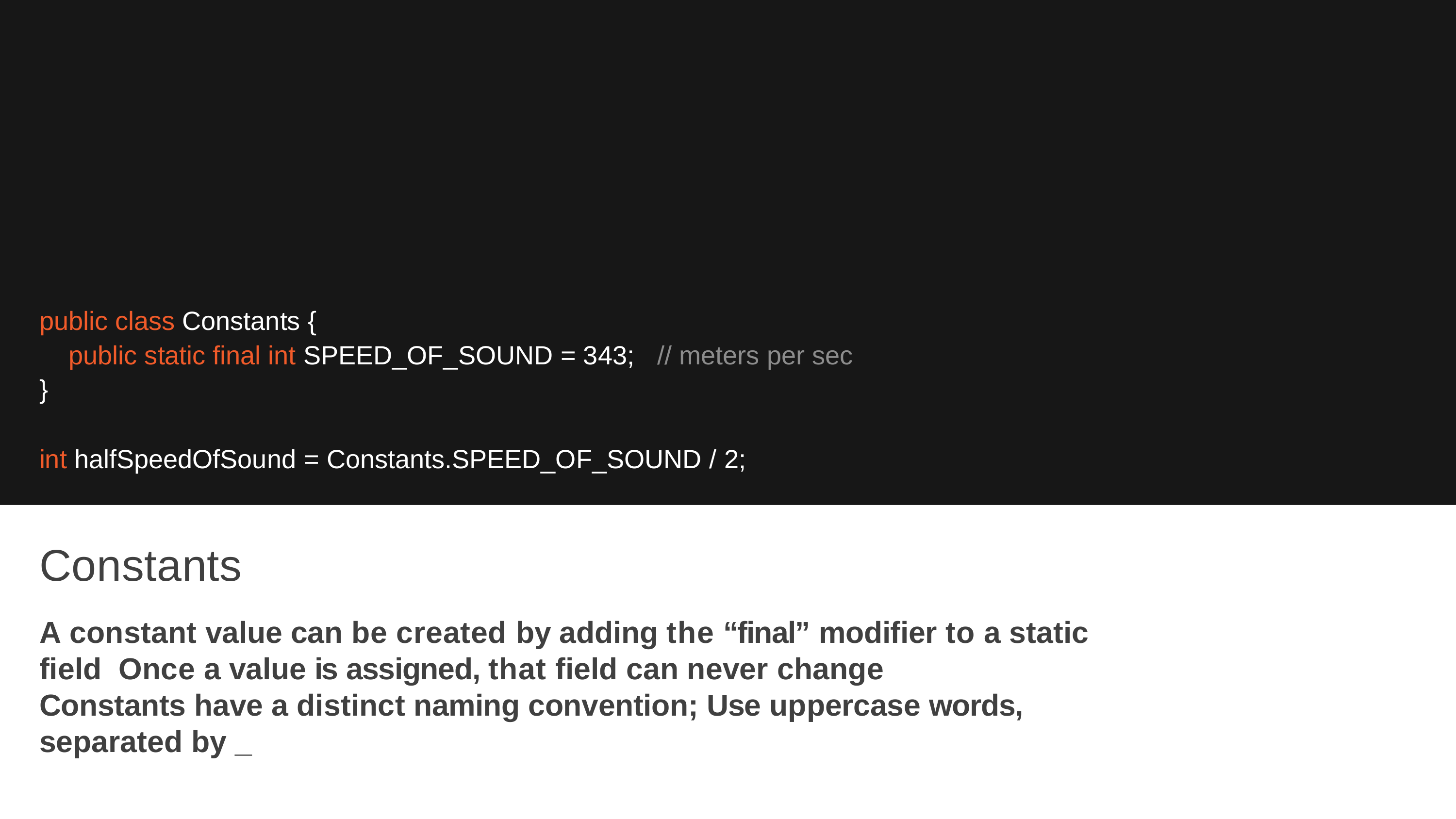

public class Constants {
public static final int SPEED_OF_SOUND = 343;
}
// meters per sec
int halfSpeedOfSound = Constants.SPEED_OF_SOUND / 2;
Constants
A constant value can be created by adding the “final” modifier to a static field  Once a value is assigned, that field can never change
Constants have a distinct naming convention; Use uppercase words, separated by _
21